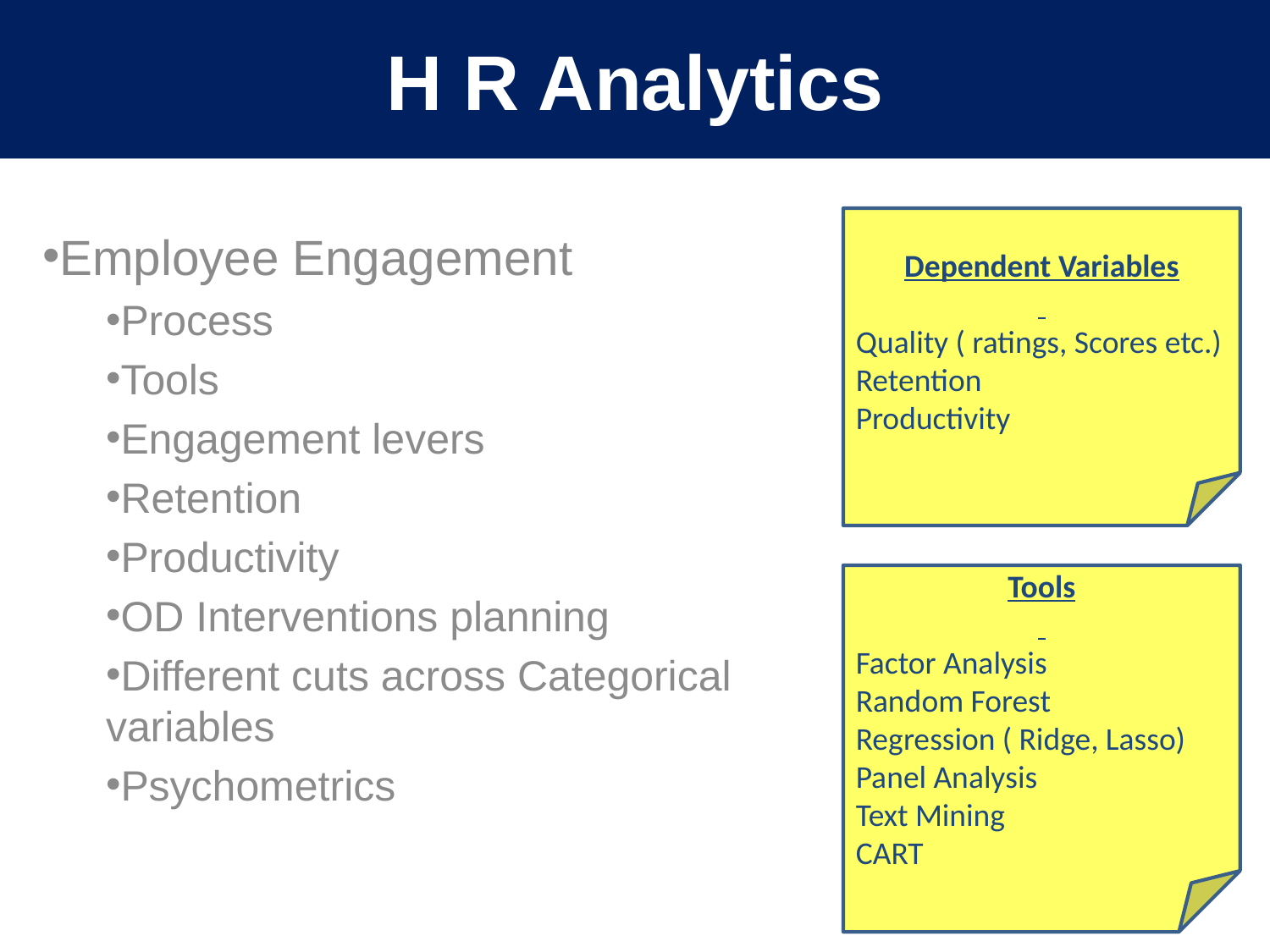

H R Analytics
Dependent Variables

Quality ( ratings, Scores etc.)
Retention
Productivity
Employee Engagement
Process
Tools
Engagement levers
Retention
Productivity
OD Interventions planning
Different cuts across Categorical variables
Psychometrics

Tools

Factor Analysis
Random Forest
Regression ( Ridge, Lasso)
Panel Analysis
Text Mining
CART